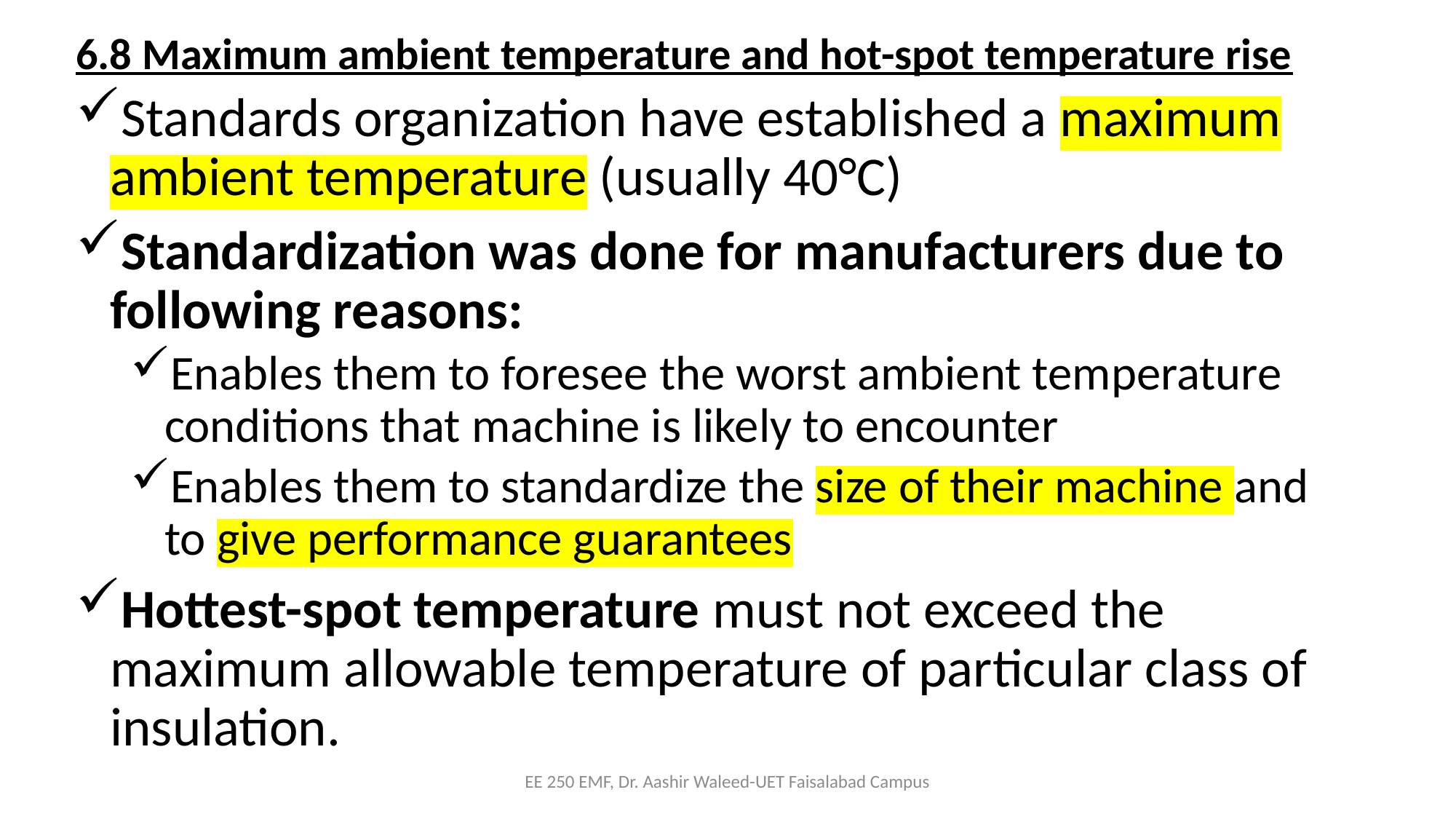

# 6.8 Maximum ambient temperature and hot-spot temperature rise
Standards organization have established a maximum ambient temperature (usually 40°C)
Standardization was done for manufacturers due to following reasons:
Enables them to foresee the worst ambient temperature conditions that machine is likely to encounter
Enables them to standardize the size of their machine and to give performance guarantees
Hottest-spot temperature must not exceed the maximum allowable temperature of particular class of insulation.

EE 250 EMF, Dr. Aashir Waleed-UET Faisalabad Campus